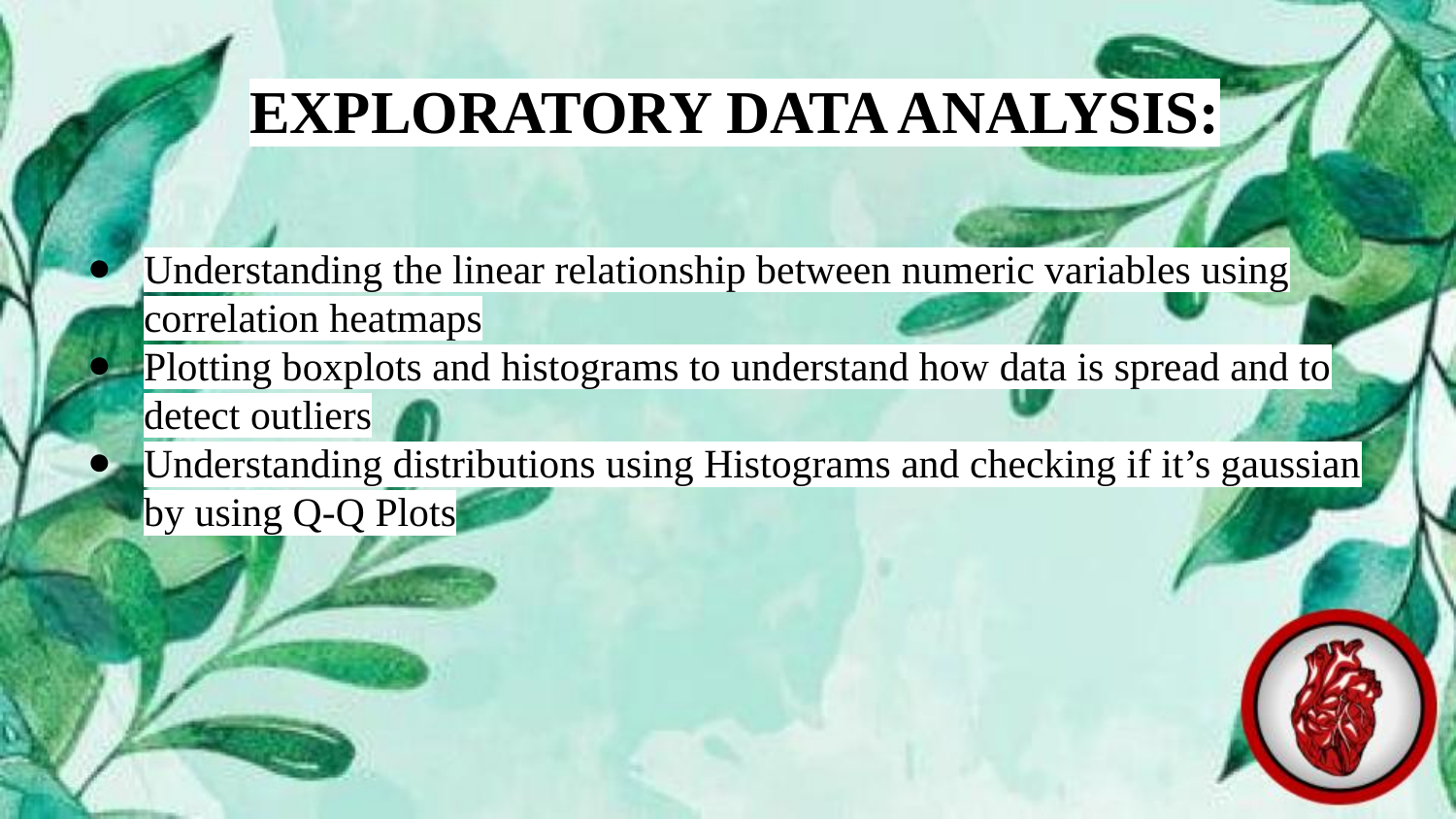

EXPLORATORY DATA ANALYSIS:
# Understanding the linear relationship between numeric variables using correlation heatmaps
Plotting boxplots and histograms to understand how data is spread and to detect outliers
Understanding distributions using Histograms and checking if it’s gaussian by using Q-Q Plots